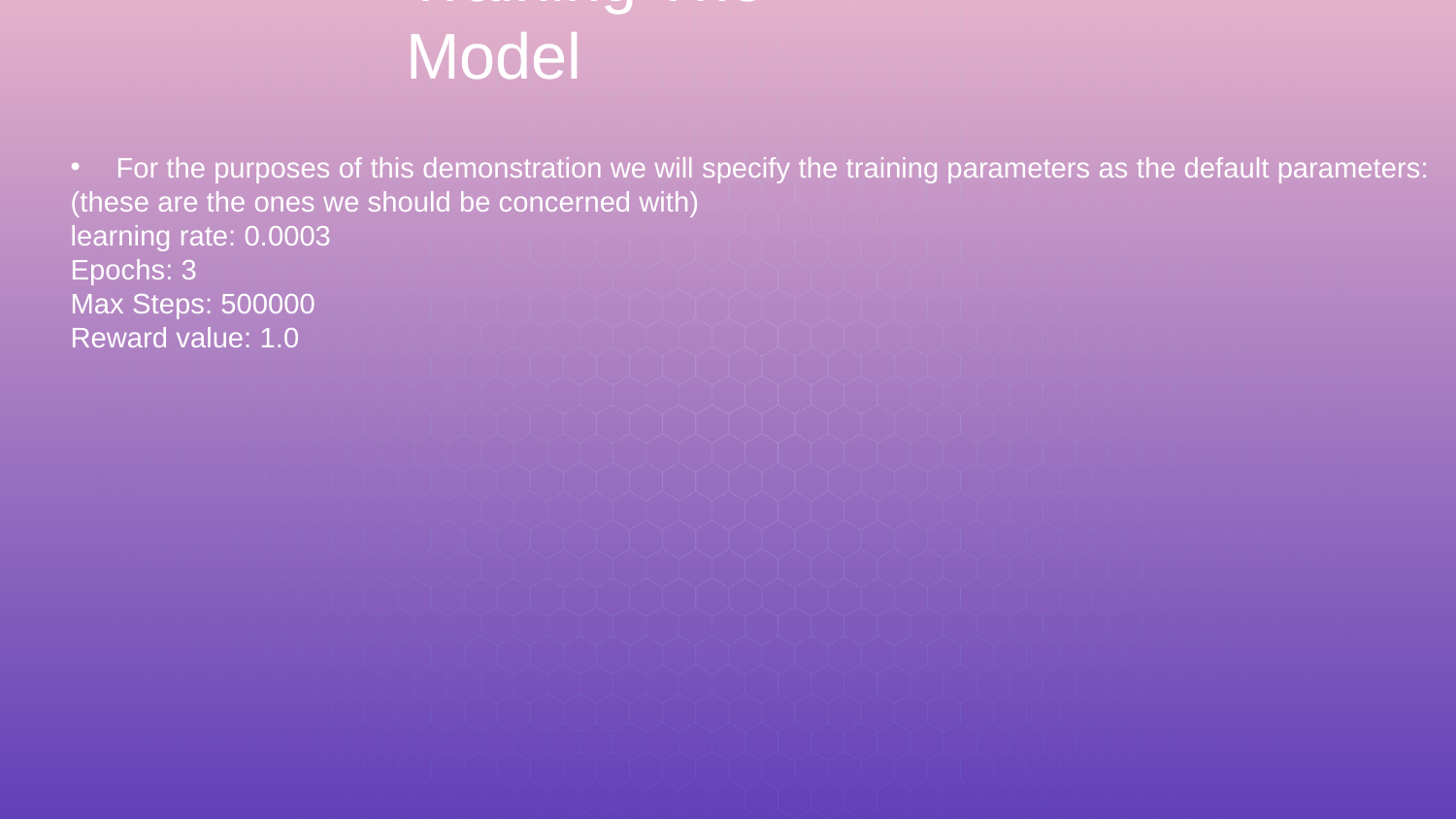

# Training The Model
For the purposes of this demonstration we will specify the training parameters as the default parameters:
(these are the ones we should be concerned with)
learning rate: 0.0003
Epochs: 3
Max Steps: 500000
Reward value: 1.0